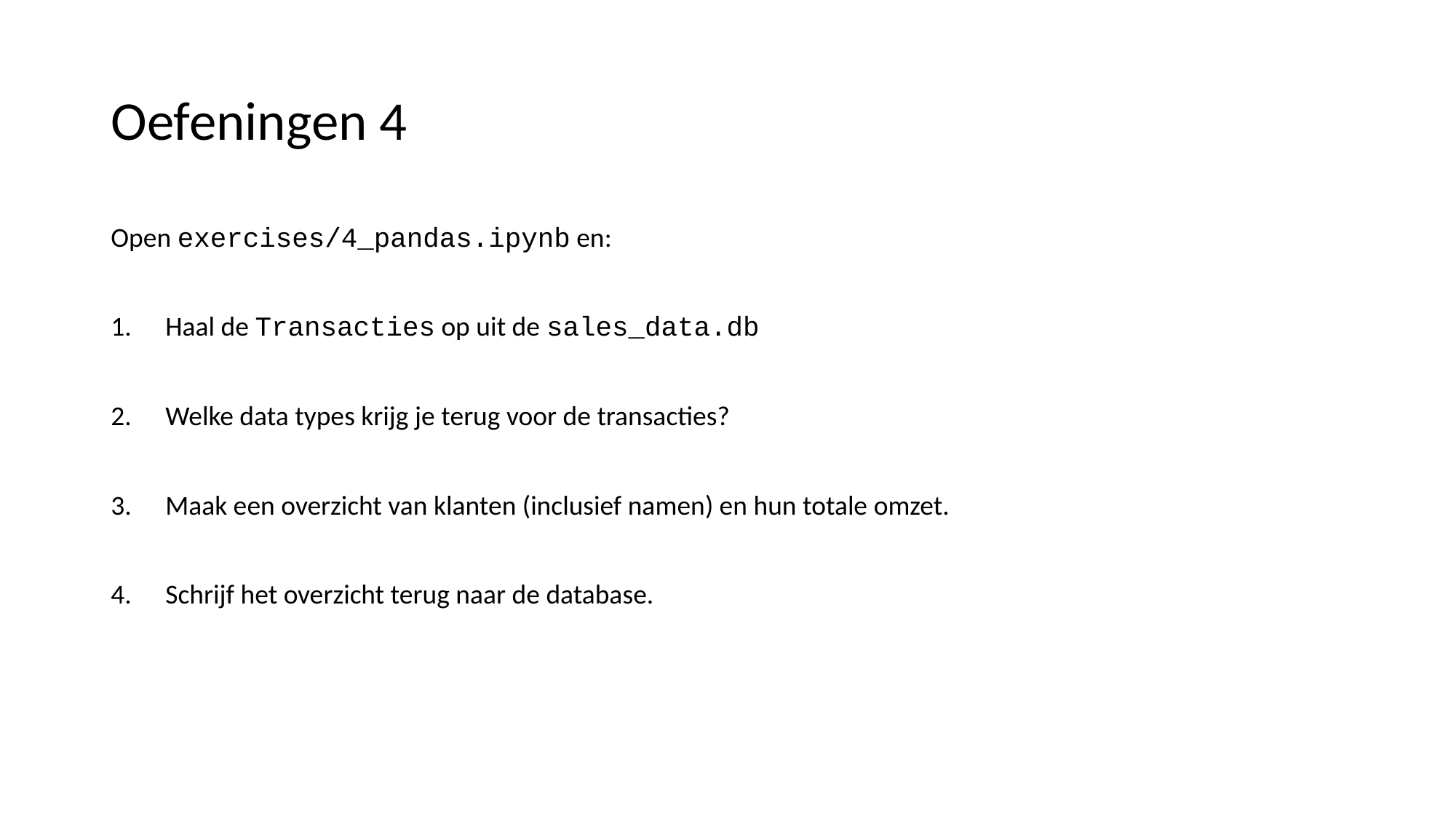

# Oefeningen 4
Open exercises/4_pandas.ipynb en:

Haal de Transacties op uit de sales_data.db

Welke data types krijg je terug voor de transacties?

Maak een overzicht van klanten (inclusief namen) en hun totale omzet.

Schrijf het overzicht terug naar de database.